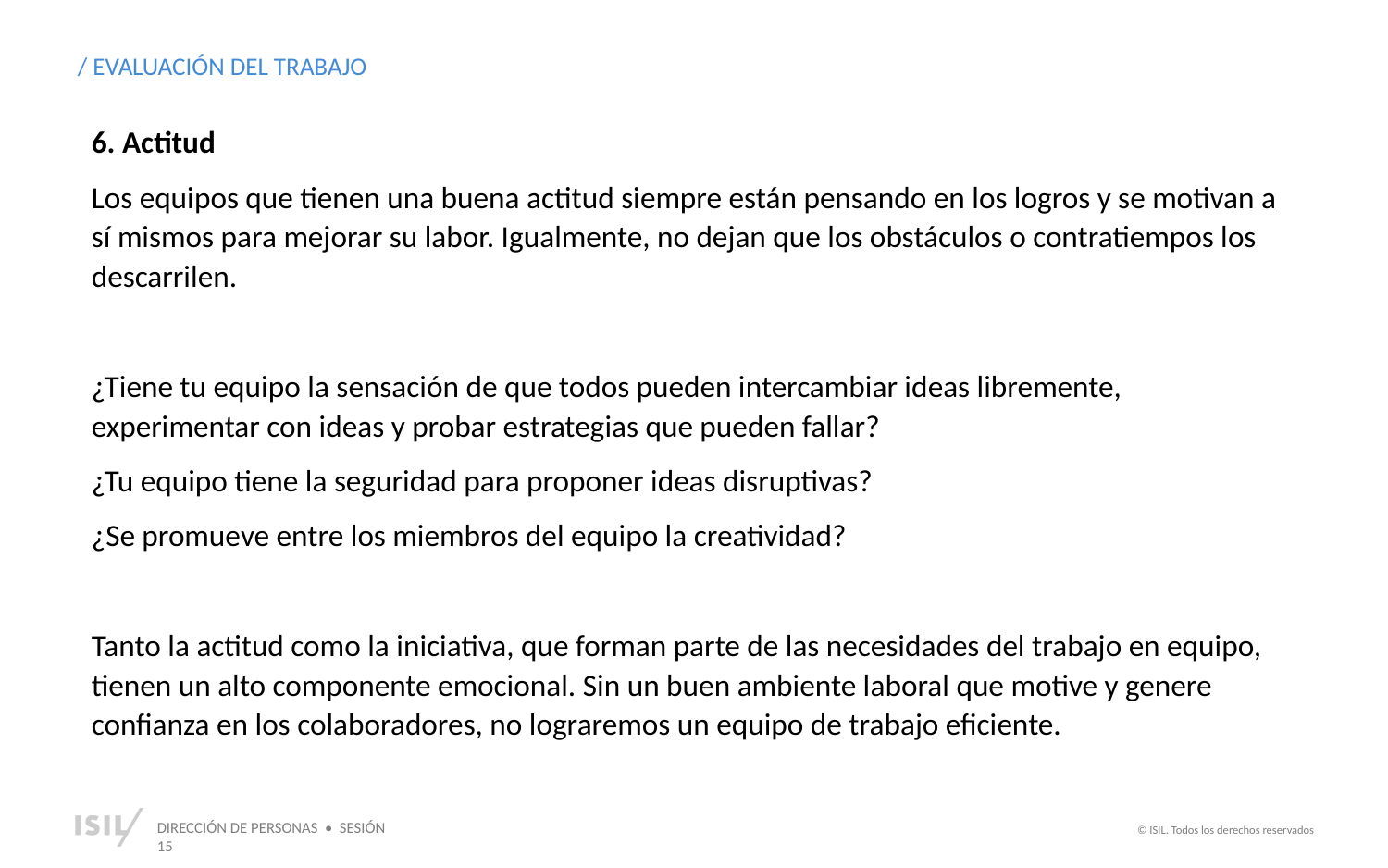

/ EVALUACIÓN DEL TRABAJO
6. Actitud
Los equipos que tienen una buena actitud siempre están pensando en los logros y se motivan a sí mismos para mejorar su labor. Igualmente, no dejan que los obstáculos o contratiempos los descarrilen.

¿Tiene tu equipo la sensación de que todos pueden intercambiar ideas libremente, experimentar con ideas y probar estrategias que pueden fallar?
¿Tu equipo tiene la seguridad para proponer ideas disruptivas?
¿Se promueve entre los miembros del equipo la creatividad?

Tanto la actitud como la iniciativa, que forman parte de las necesidades del trabajo en equipo, tienen un alto componente emocional. Sin un buen ambiente laboral que motive y genere confianza en los colaboradores, no lograremos un equipo de trabajo eficiente.